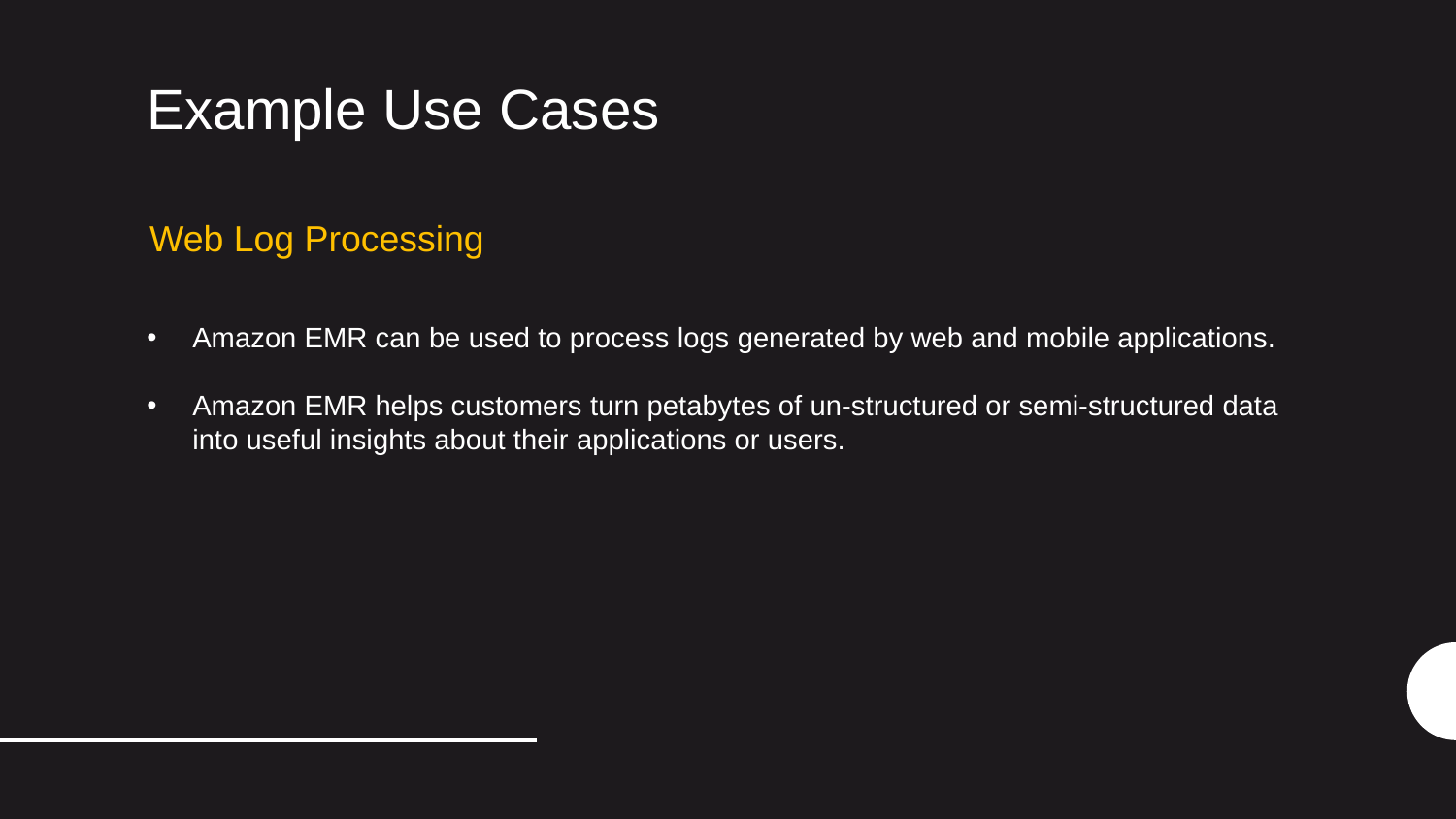

# Example Use Cases
Web Log Processing
Amazon EMR can be used to process logs generated by web and mobile applications.

Amazon EMR helps customers turn petabytes of un-structured or semi-structured data into useful insights about their applications or users.